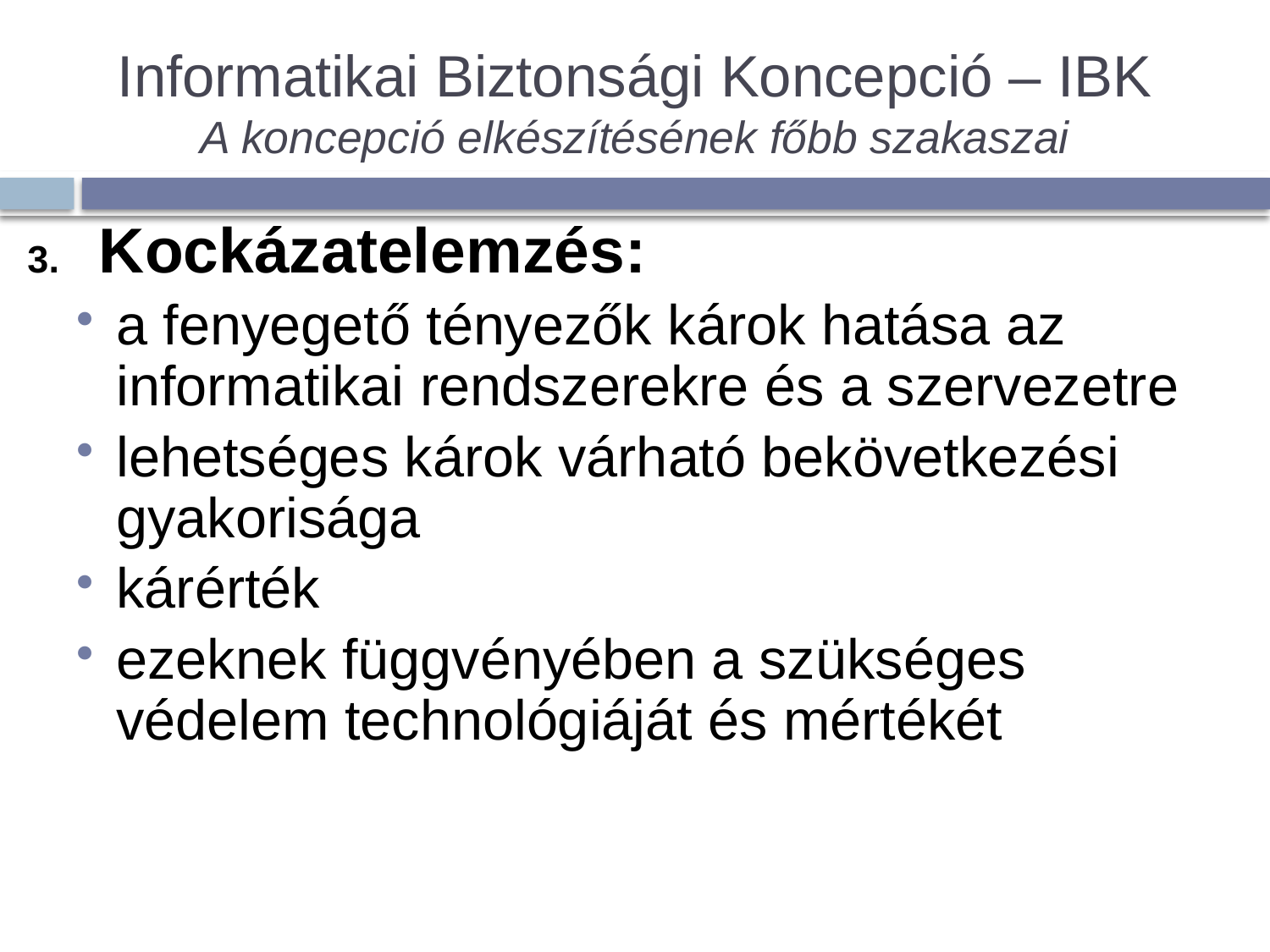

# Informatikai Biztonsági Koncepció – IBK A koncepció elkészítésének főbb szakaszai
Kockázatelemzés:
a fenyegető tényezők károk hatása az informatikai rendszerekre és a szervezetre
lehetséges károk várható bekövetkezési gyakorisága
kárérték
ezeknek függvényében a szükséges védelem technológiáját és mértékét